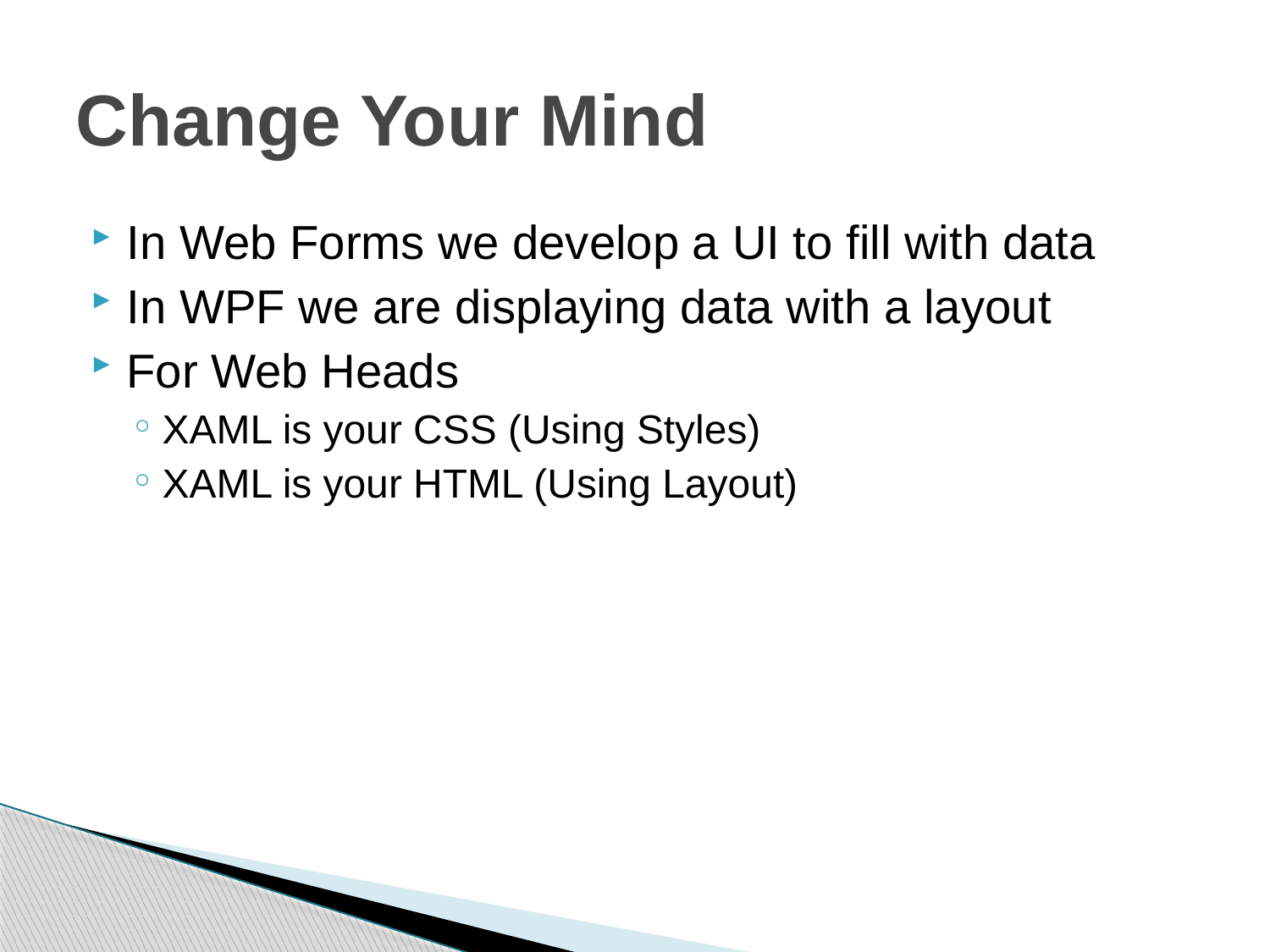

# Change Your Mind
In Web Forms we develop a UI to fill with data
In WPF we are displaying data with a layout
For Web Heads
XAML is your CSS (Using Styles)
XAML is your HTML (Using Layout)